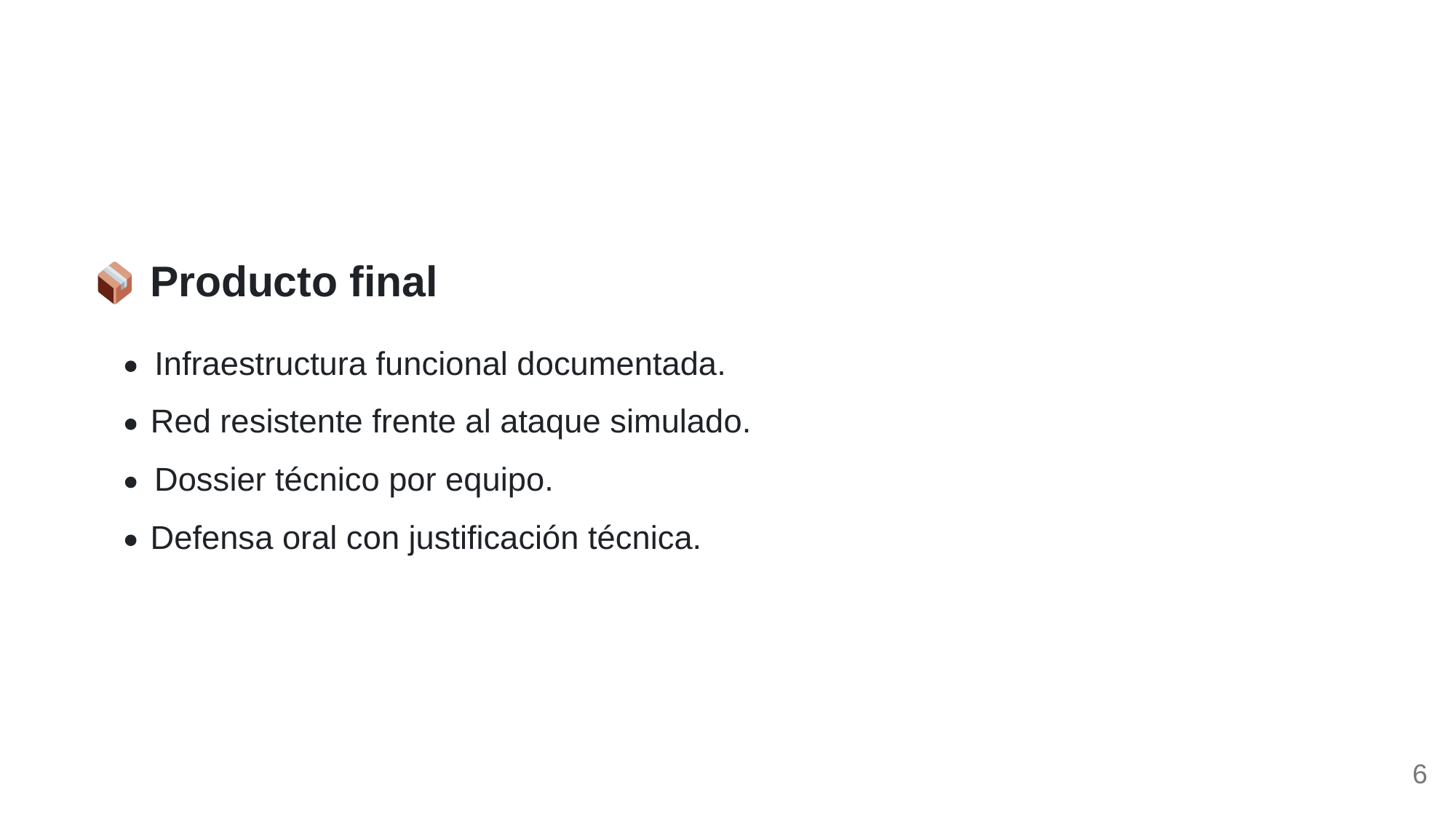

Producto final

Infraestructura funcional documentada.

Red resistente frente al ataque simulado.

Dossier técnico por equipo.

Defensa oral con justificación técnica.

6